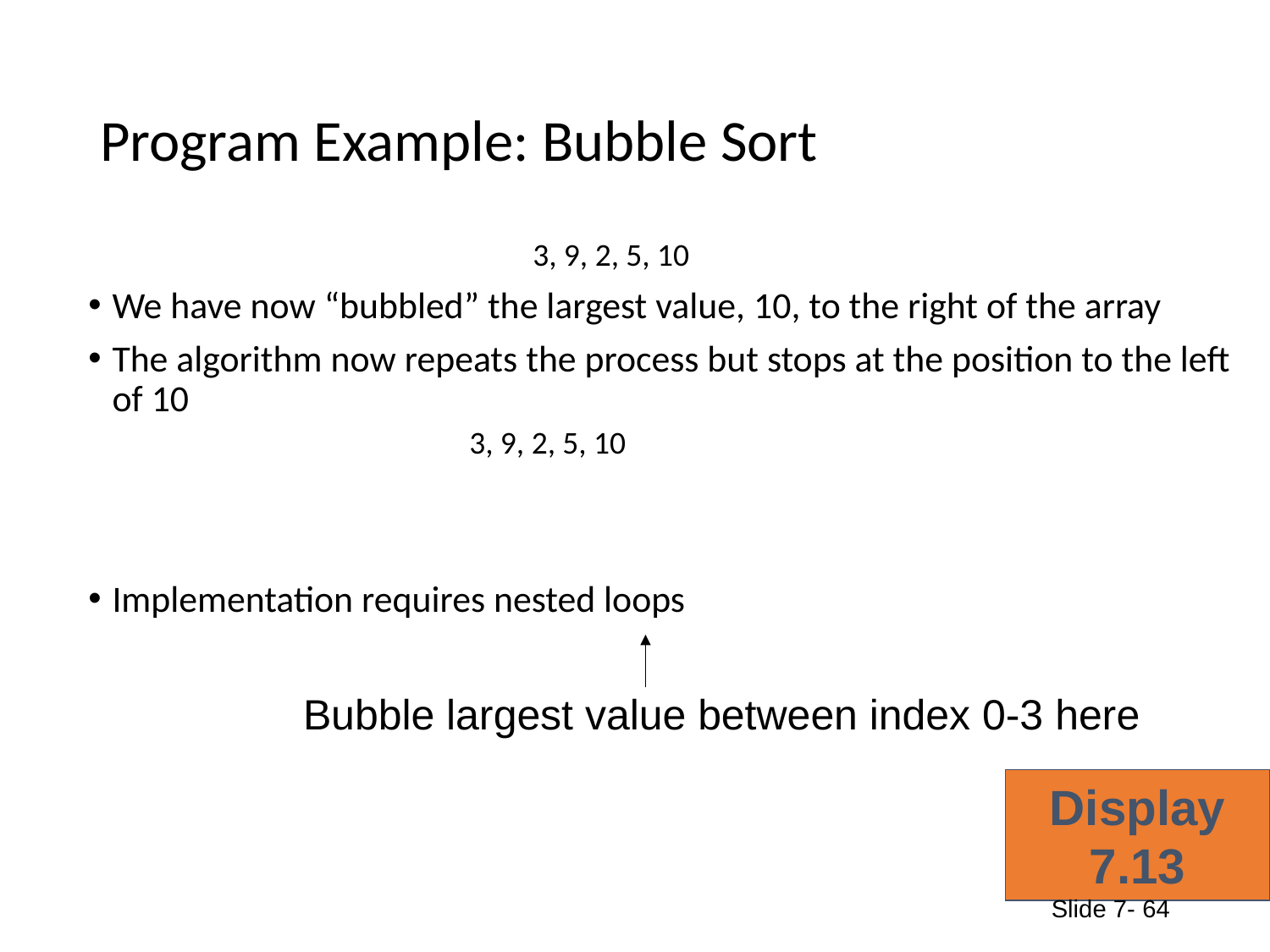

# Program Example: Bubble Sort
			3, 9, 2, 5, 10
We have now “bubbled” the largest value, 10, to the right of the array
The algorithm now repeats the process but stops at the position to the left of 10
			3, 9, 2, 5, 10

Implementation requires nested loops

Bubble largest value between index 0-3 here
Display 7.13
Slide 7- 64